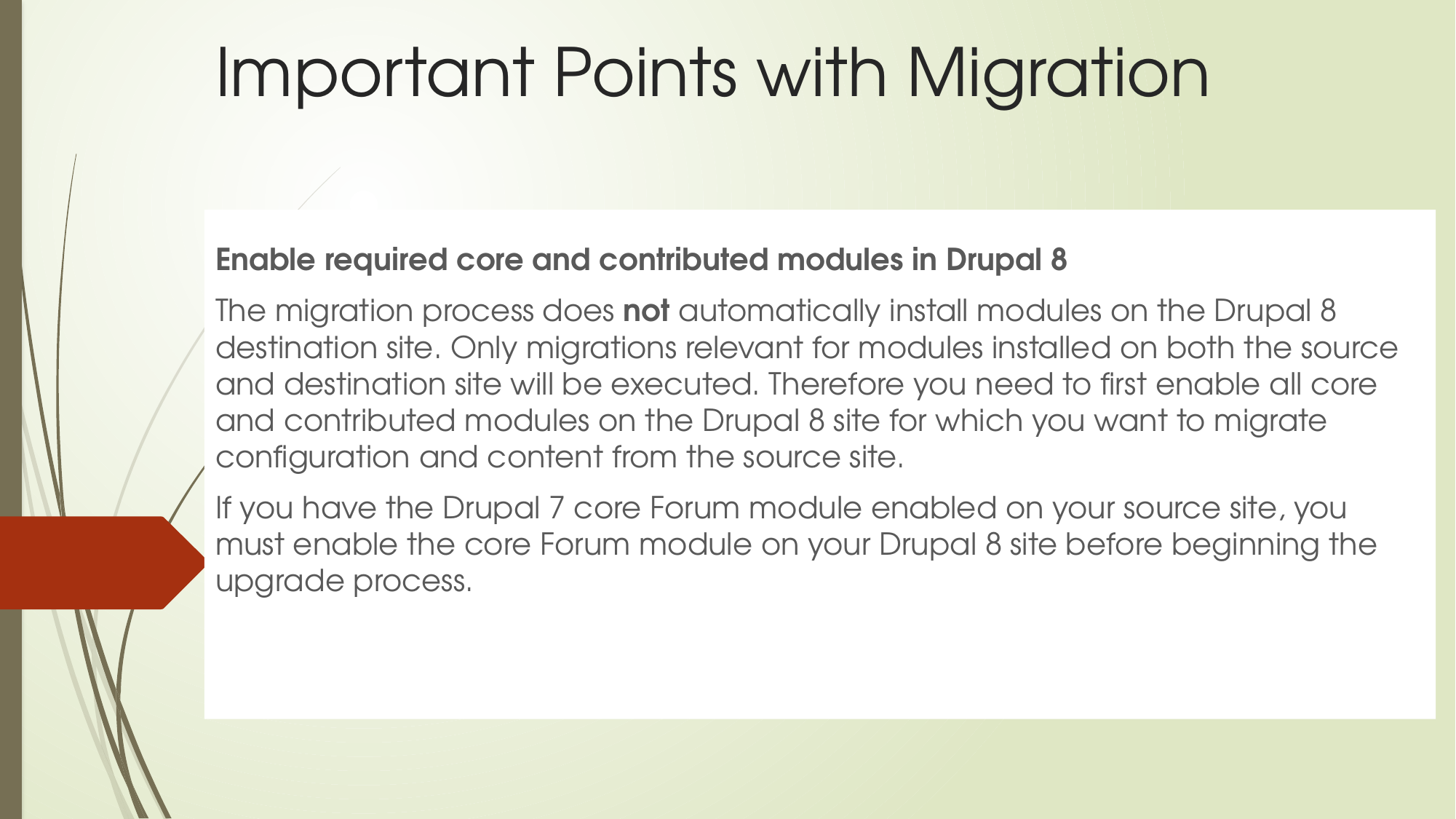

# Important Points with Migration
Enable required core and contributed modules in Drupal 8
The migration process does not automatically install modules on the Drupal 8 destination site. Only migrations relevant for modules installed on both the source and destination site will be executed. Therefore you need to first enable all core and contributed modules on the Drupal 8 site for which you want to migrate configuration and content from the source site.
If you have the Drupal 7 core Forum module enabled on your source site, you must enable the core Forum module on your Drupal 8 site before beginning the upgrade process.